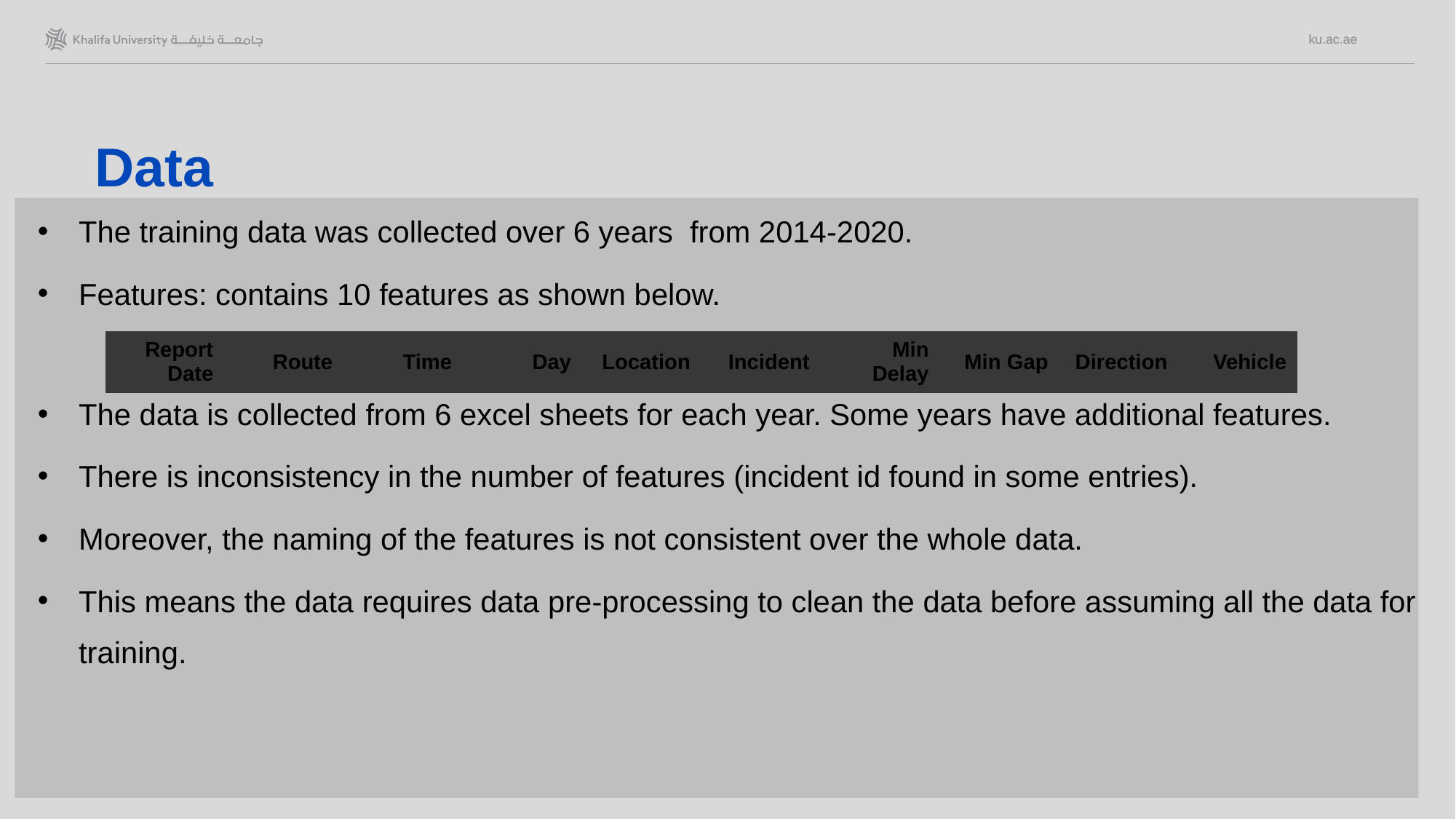

# Data
The training data was collected over 6 years  from 2014-2020.
Features: contains 10 features as shown below.

The data is collected from 6 excel sheets for each year. Some years have additional features.
There is inconsistency in the number of features (incident id found in some entries).
Moreover, the naming of the features is not consistent over the whole data.
This means the data requires data pre-processing to clean the data before assuming all the data for training.
| Report Date | Route | Time | Day | Location | Incident | Min Delay | Min Gap | Direction | Vehicle |
| --- | --- | --- | --- | --- | --- | --- | --- | --- | --- |